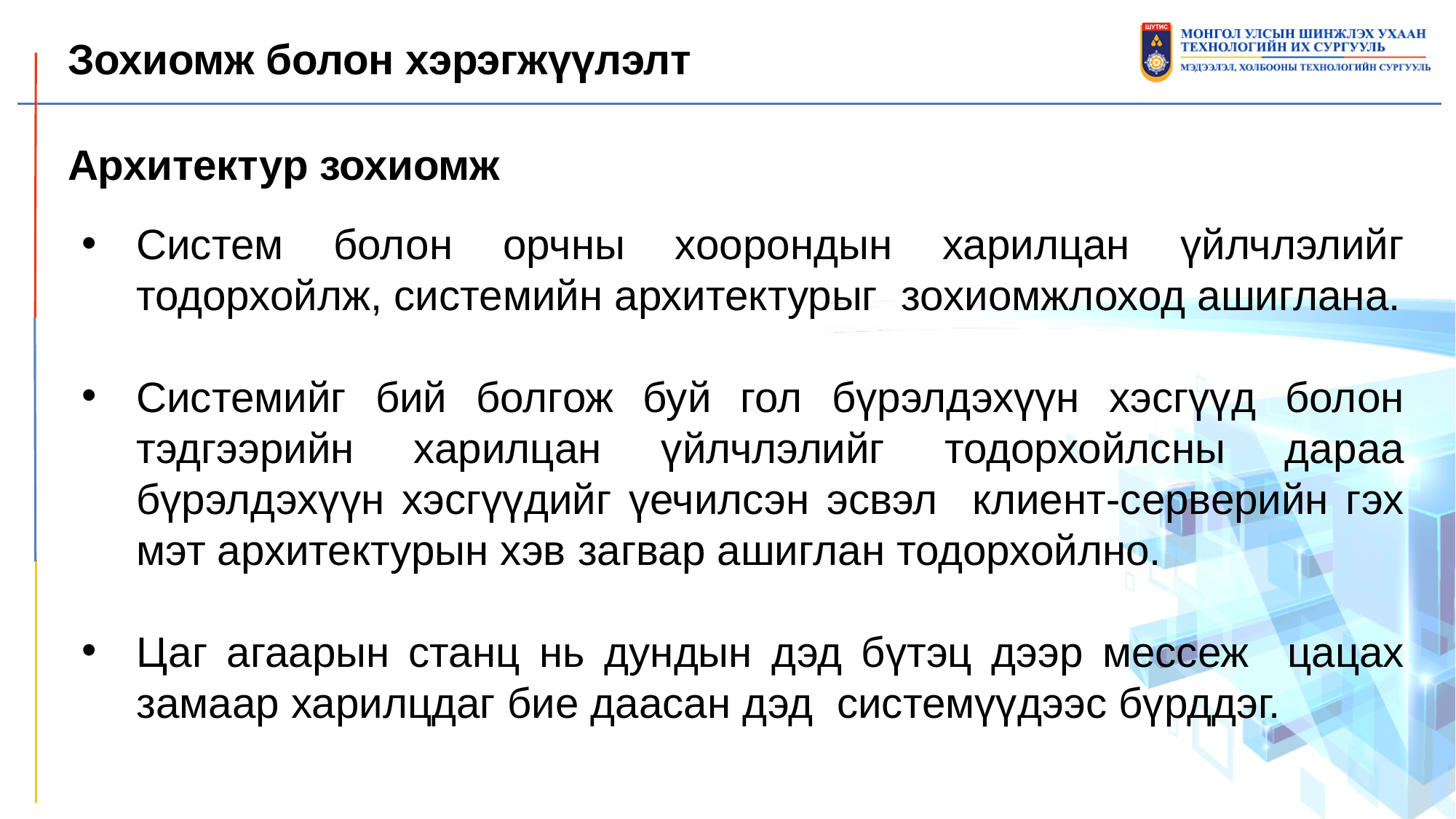

Зохиомж болон хэрэгжүүлэлт
Архитектур зохиомж
Систем болон орчны хоорондын харилцан үйлчлэлийг тодорхойлж, системийн архитектурыг  зохиомжлоход ашиглана.

Системийг бий болгож буй гол бүрэлдэхүүн хэсгүүд болон тэдгээрийн харилцан үйлчлэлийг тодорхойлсны дараа бүрэлдэхүүн хэсгүүдийг үечилсэн эсвэл  клиент-серверийн гэх мэт архитектурын хэв загвар ашиглан тодорхойлно.

Цаг агаарын станц нь дундын дэд бүтэц дээр мессеж  цацах замаар харилцдаг бие даасан дэд  системүүдээс бүрддэг.